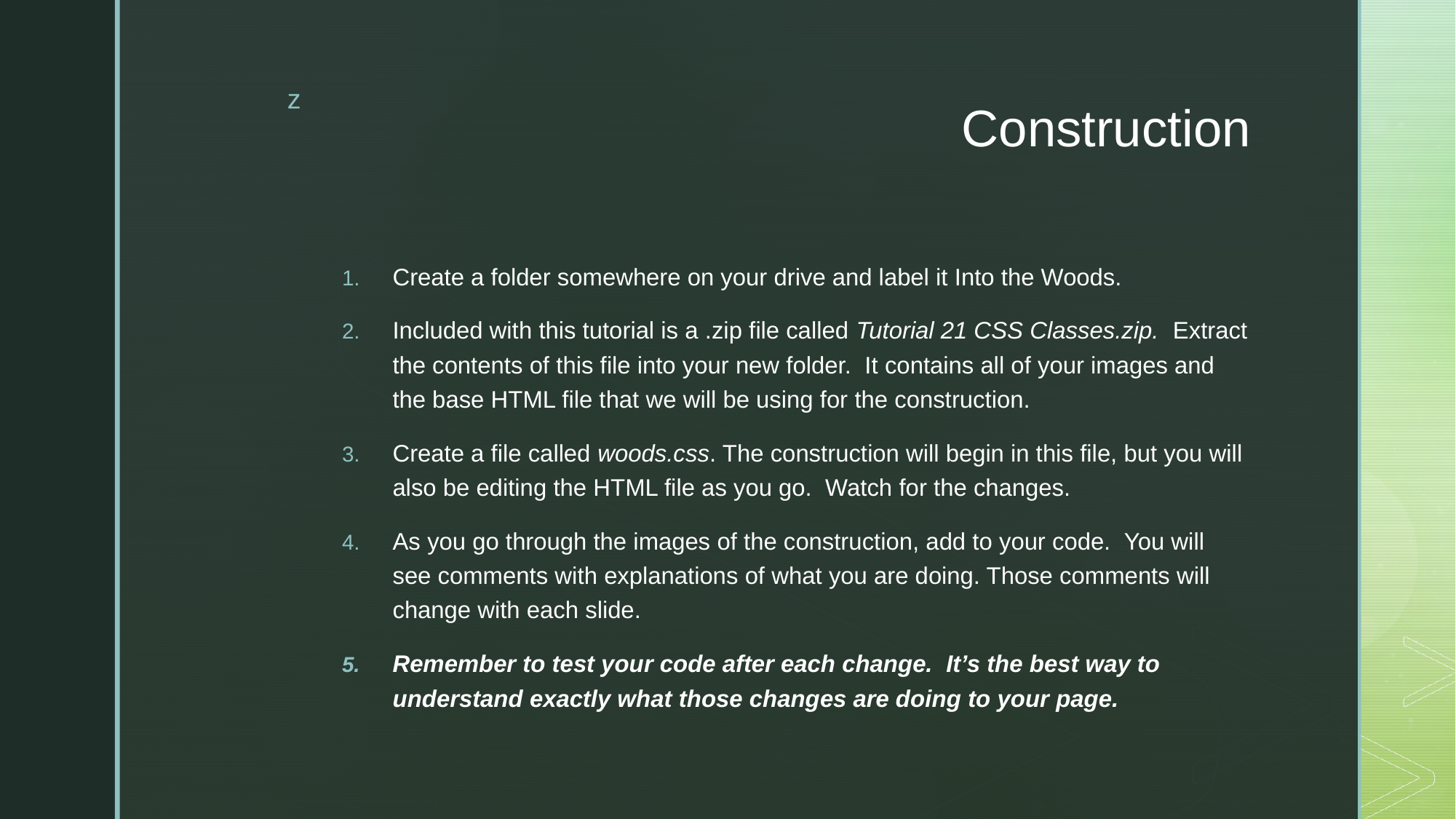

# Construction
Create a folder somewhere on your drive and label it Into the Woods.
Included with this tutorial is a .zip file called Tutorial 21 CSS Classes.zip.  Extract the contents of this file into your new folder.  It contains all of your images and the base HTML file that we will be using for the construction.
Create a file called woods.css. The construction will begin in this file, but you will also be editing the HTML file as you go.  Watch for the changes.
As you go through the images of the construction, add to your code.  You will see comments with explanations of what you are doing. Those comments will change with each slide.
Remember to test your code after each change.  It’s the best way to understand exactly what those changes are doing to your page.